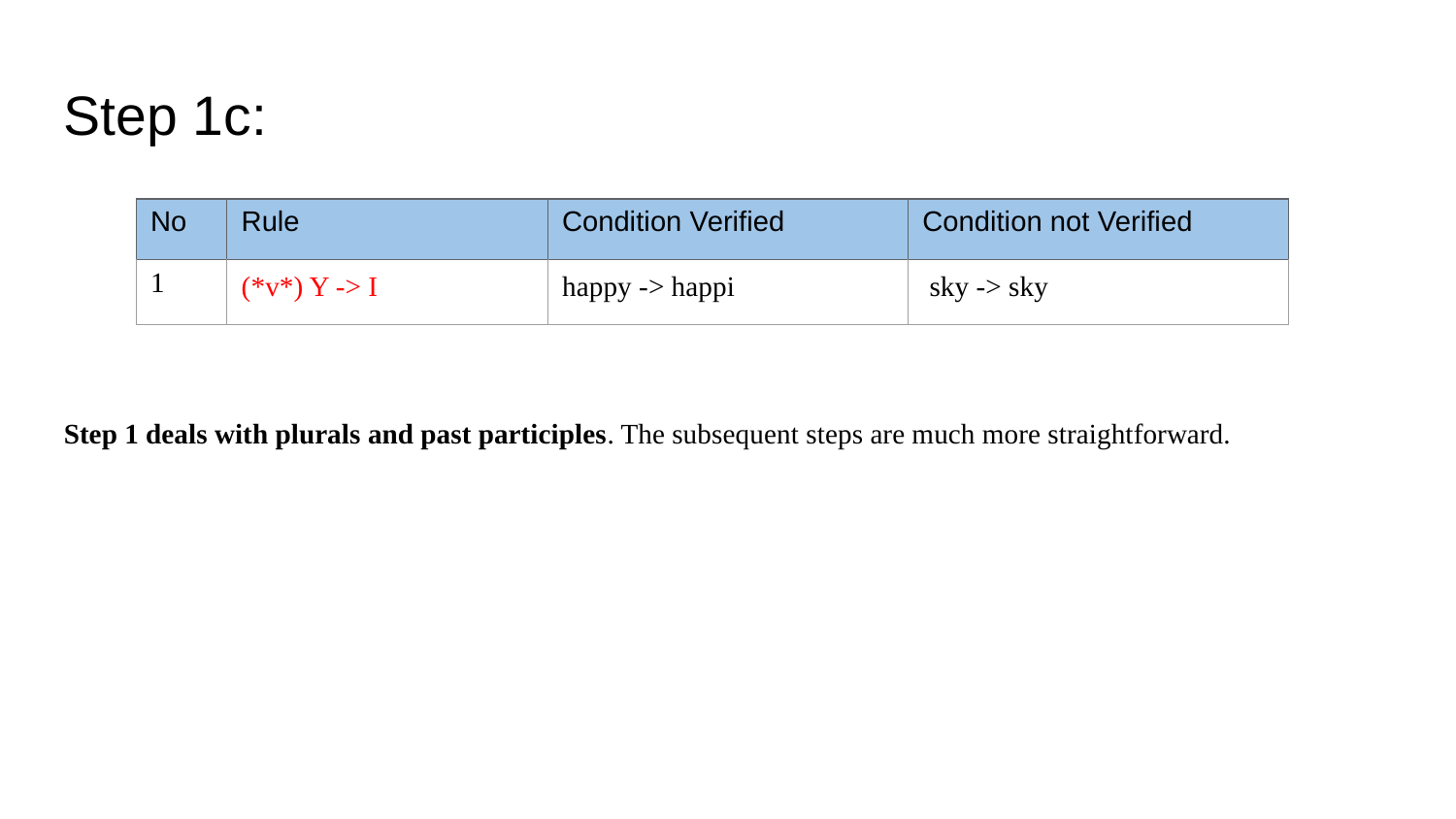

Step 1c:
| No | Rule | Condition Verified | Condition not Verified |
| --- | --- | --- | --- |
| 1 | (\*v\*) Y -> I | happy -> happi | sky -> sky |
Step 1 deals with plurals and past participles. The subsequent steps are much more straightforward.